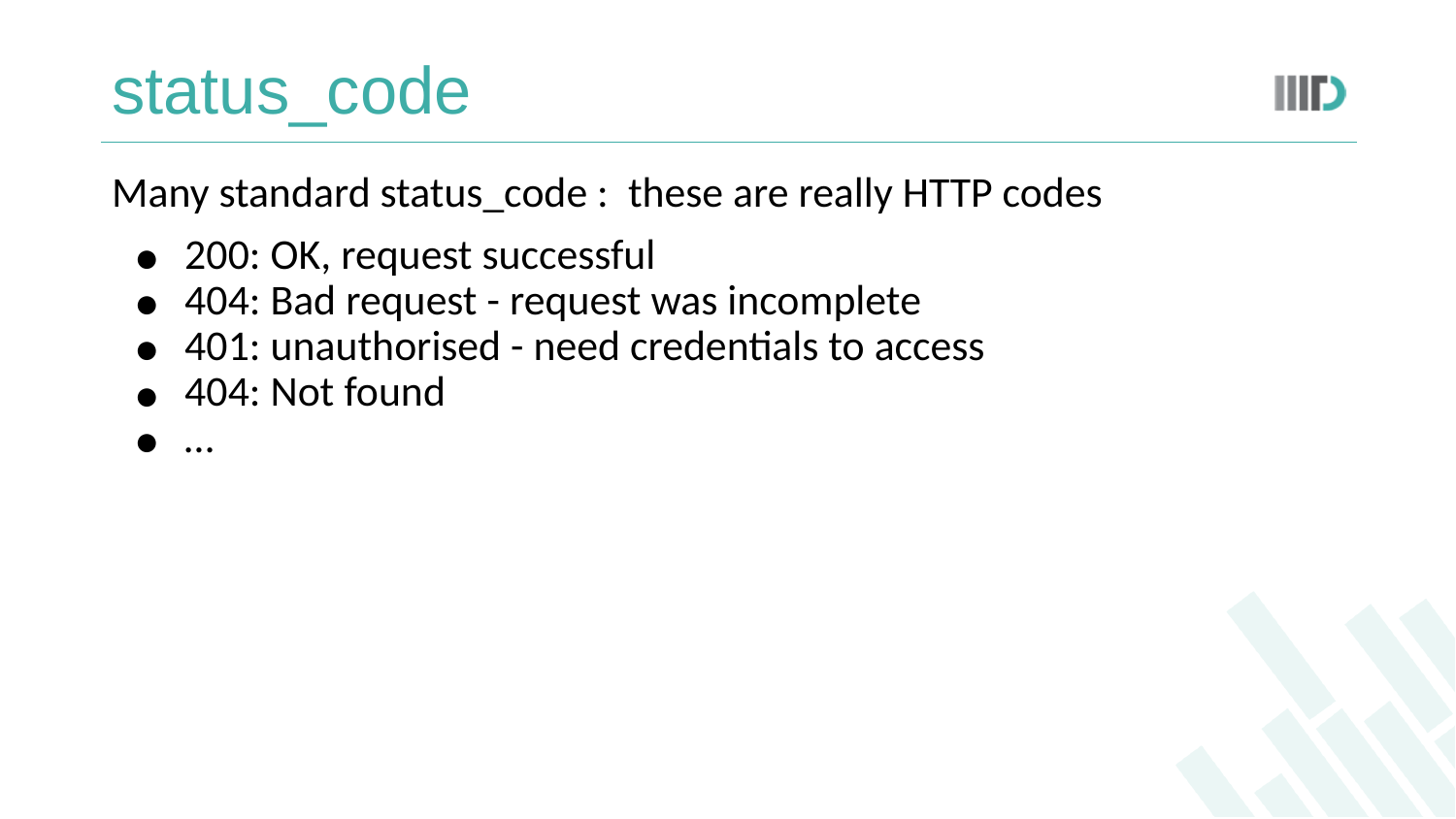

# status_code
Many standard status_code :  these are really HTTP codes
200: OK, request successful
404: Bad request - request was incomplete
401: unauthorised - need credentials to access
404: Not found
…